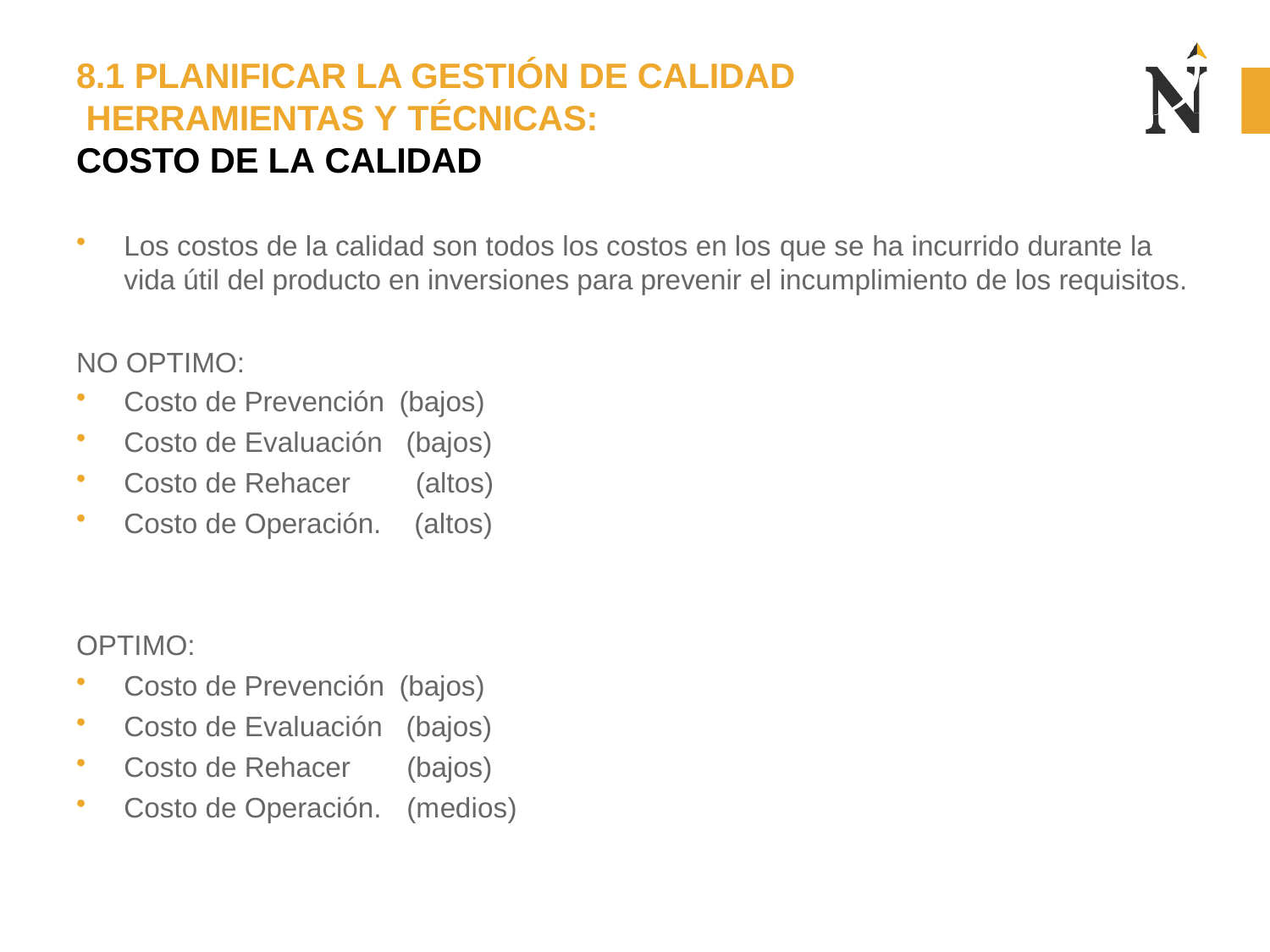

# 8.1 PLANIFICAR LA GESTIÓN DE CALIDAD  HERRAMIENTAS Y TÉCNICAS:
COSTO DE LA CALIDAD

Los costos de la calidad son todos los costos en los que se ha incurrido durante la
vida útil del producto en inversiones para prevenir el incumplimiento de los requisitos.

NO OPTIMO:
Costo de Prevención (bajos)
Costo de Evaluación
Costo de Rehacer
Costo de Operación.
(bajos)  (altos)  (altos)
OPTIMO:
Costo de Prevención (bajos)
Costo de Evaluación
Costo de Rehacer
Costo de Operación.
(bajos)  (bajos)  (medios)